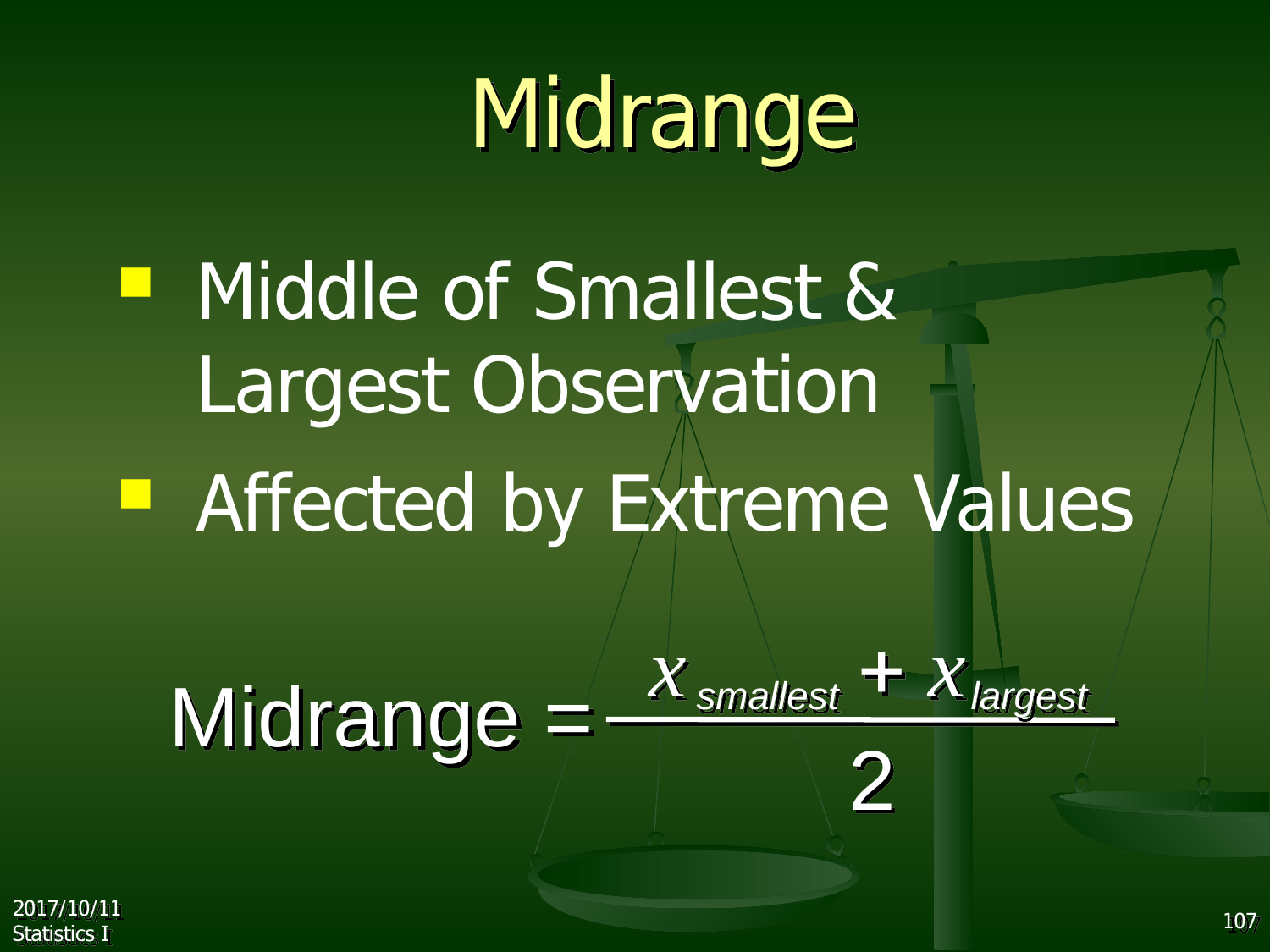

# Midrange
Middle of Smallest & Largest Observation
Affected by Extreme Values
x
+
x
Midrange =
smallest
largest

2
2017/10/11
Statistics I
107